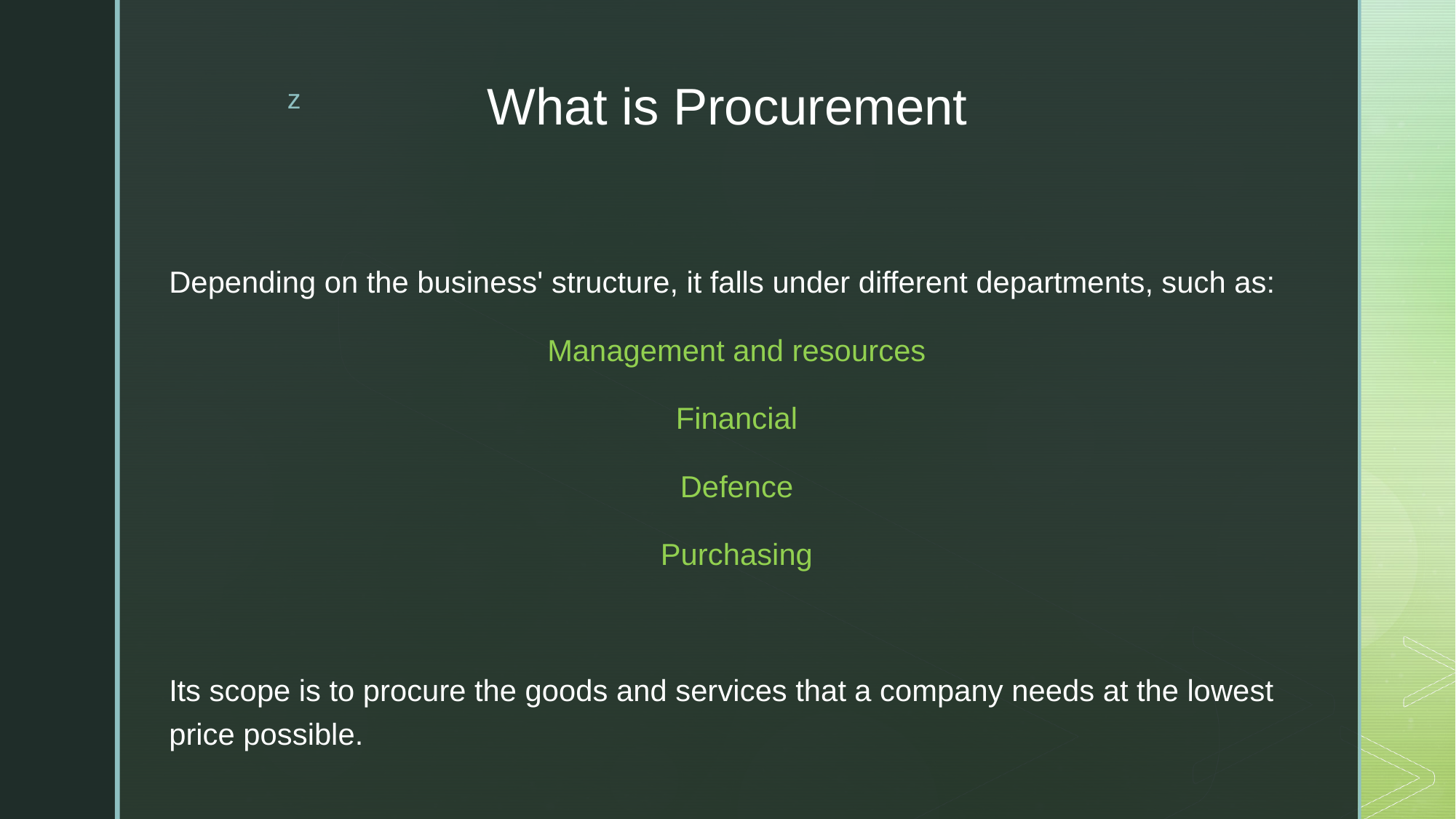

# What is Procurement
Depending on the business' structure, it falls under different departments, such as:
Management and resources
Financial
Defence
Purchasing

Its scope is to procure the goods and services that a company needs at the lowest price possible.